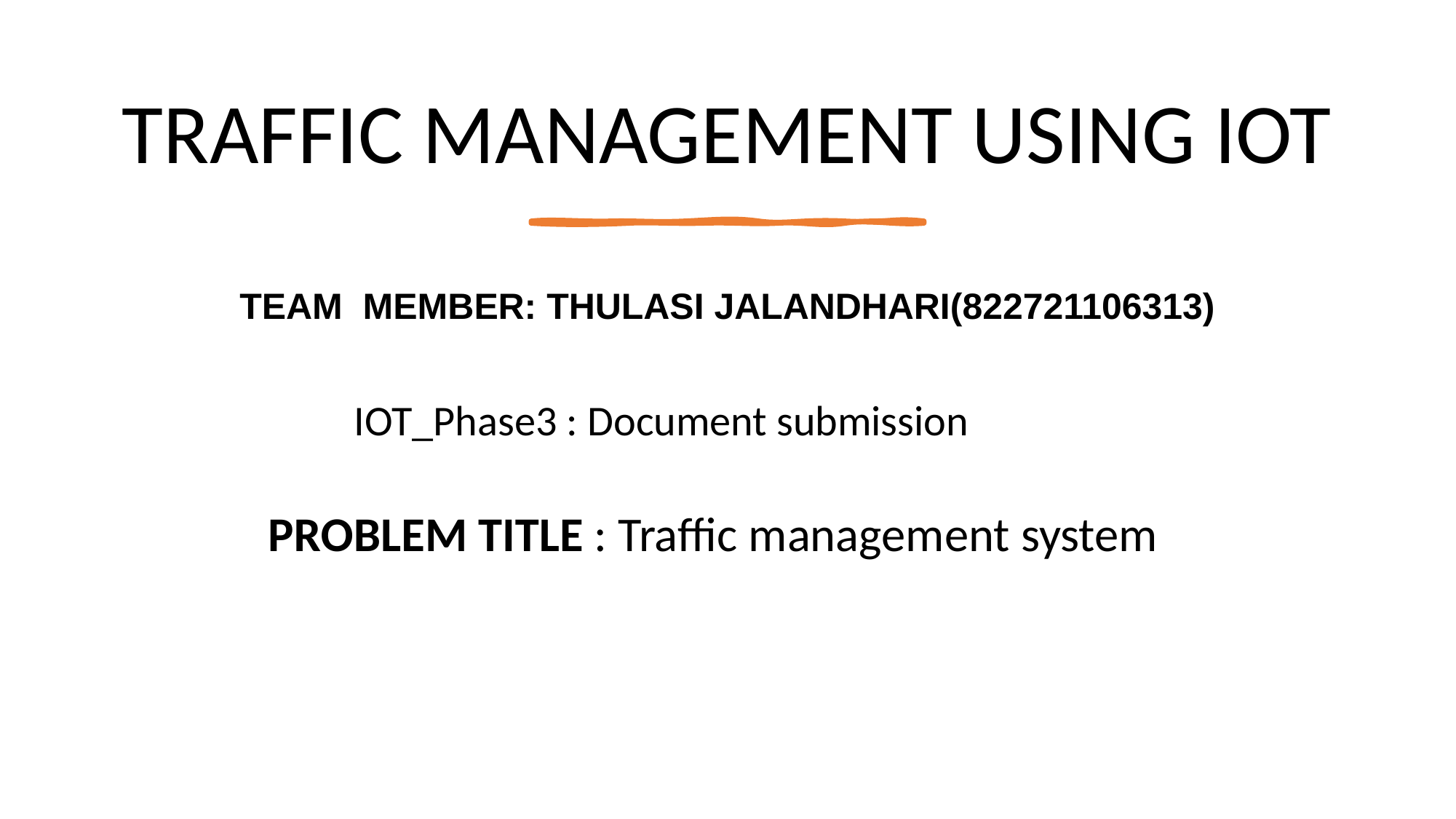

TRAFFIC MANAGEMENT USING IOT

TEAM  MEMBER: THULASI JALANDHARI(822721106313)
IOT_Phase3 : Document submission
PROBLEM TITLE : Traffic management system